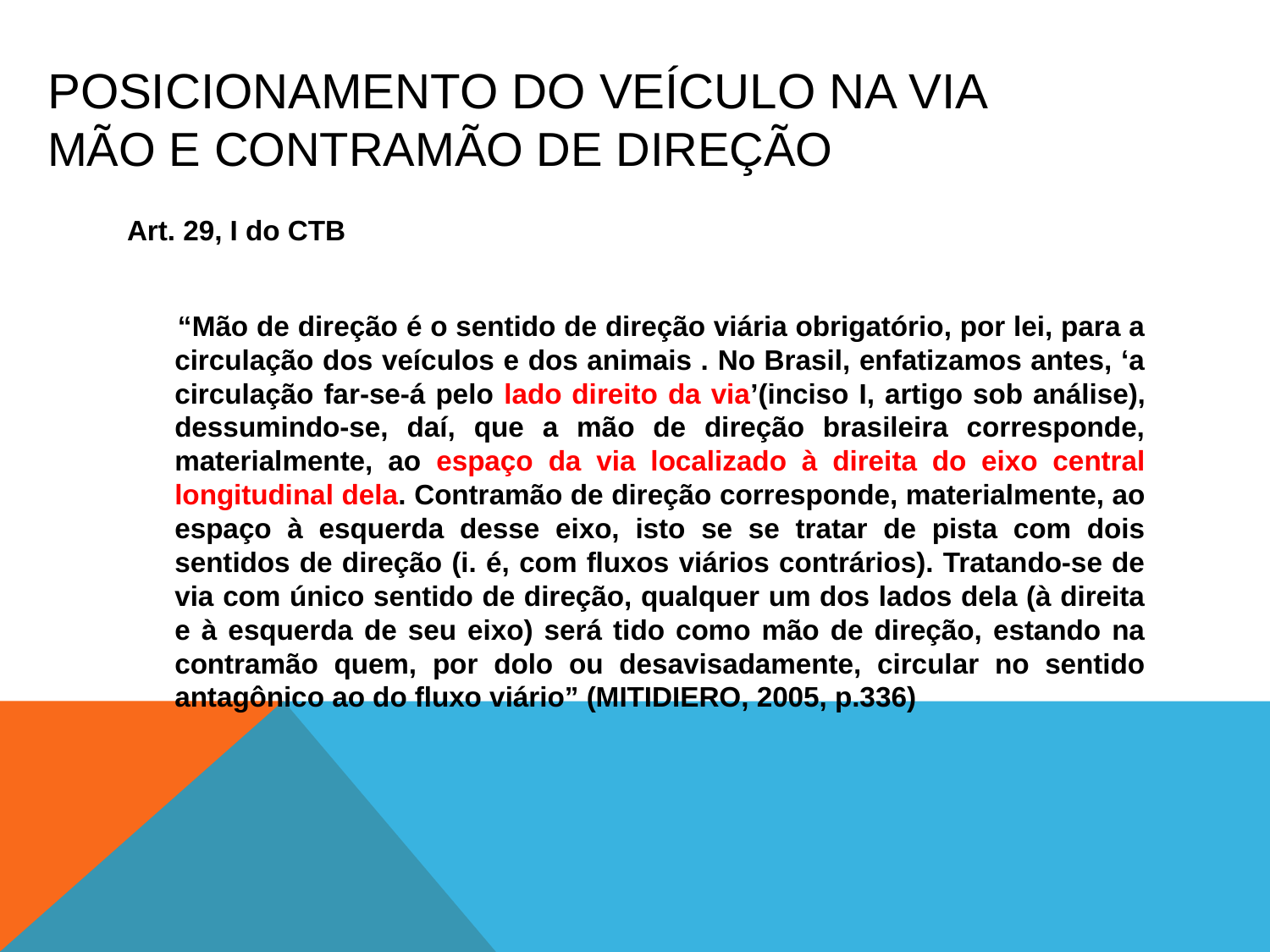

# POSICIONAMENTO DO VEÍCULO NA VIA MÃO E CONTRAMÃO DE DIREÇÃO
Art. 29, I do CTB

      “Mão de direção é o sentido de direção viária obrigatório, por lei, para a circulação dos veículos e dos animais . No Brasil, enfatizamos antes, ‘a circulação far-se-á pelo lado direito da via’(inciso I, artigo sob análise), dessumindo-se, daí, que a mão de direção brasileira corresponde, materialmente, ao espaço da via localizado à direita do eixo central longitudinal dela. Contramão de direção corresponde, materialmente, ao espaço à esquerda desse eixo, isto se se tratar de pista com dois sentidos de direção (i. é, com fluxos viários contrários). Tratando-se de via com único sentido de direção, qualquer um dos lados dela (à direita e à esquerda de seu eixo) será tido como mão de direção, estando na contramão quem, por dolo ou desavisadamente, circular no sentido antagônico ao do fluxo viário” (MITIDIERO, 2005, p.336)